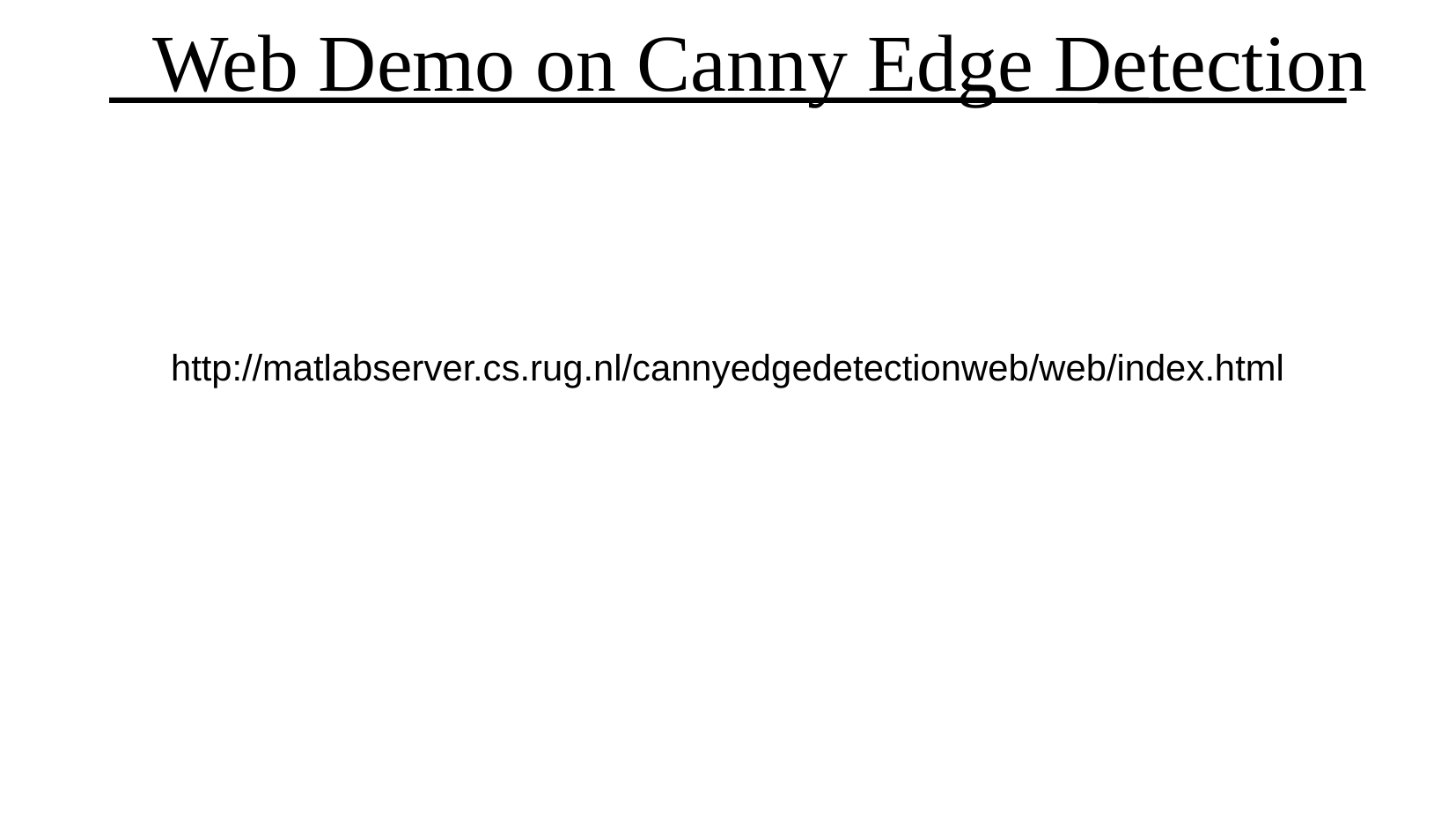

Web Demo on Canny Edge Detection

http://matlabserver.cs.rug.nl/cannyedgedetectionweb/web/index.html